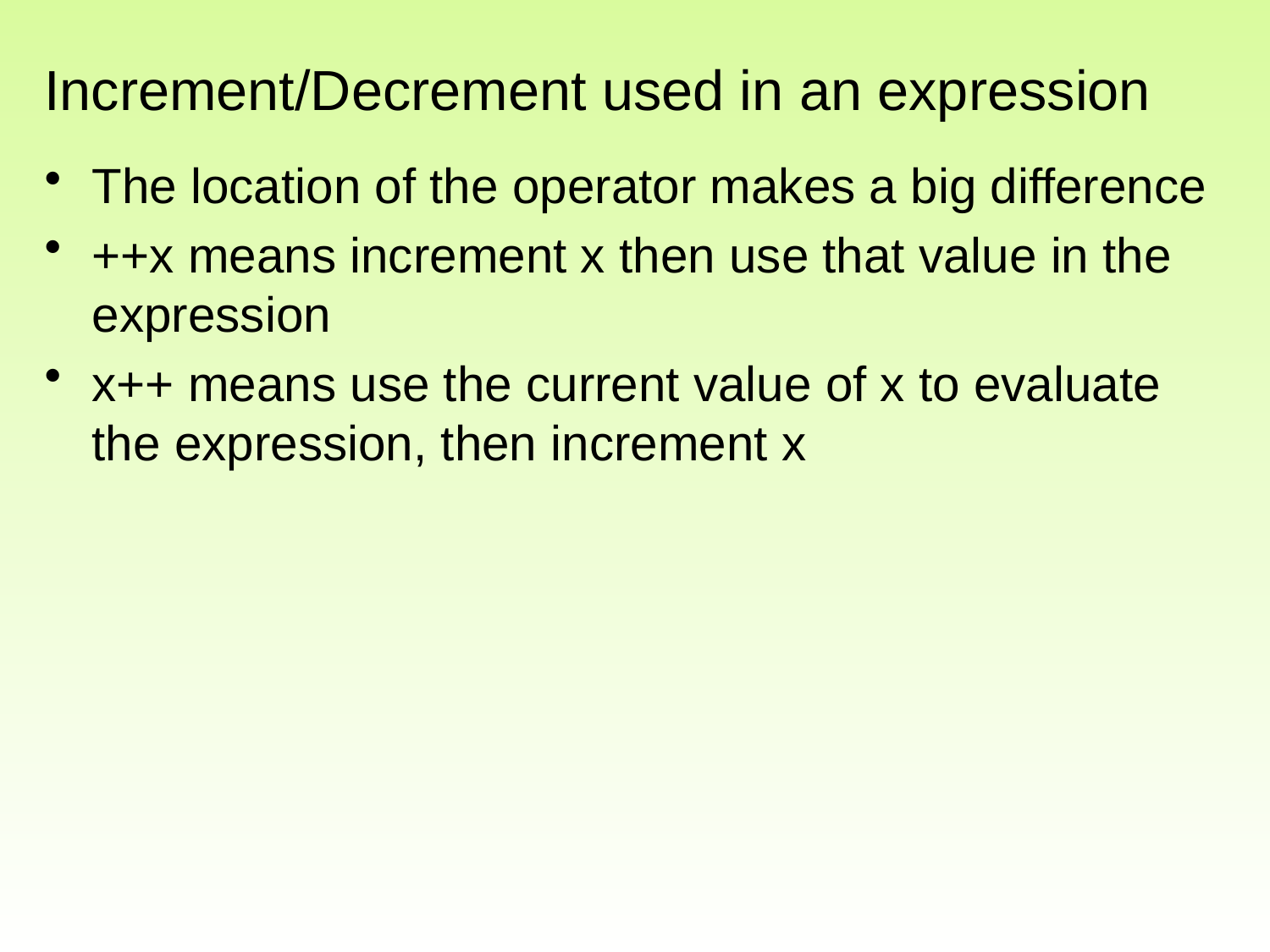

# Increment/Decrement used in an expression
The location of the operator makes a big difference
++x means increment x then use that value in the expression
x++ means use the current value of x to evaluate the expression, then increment x